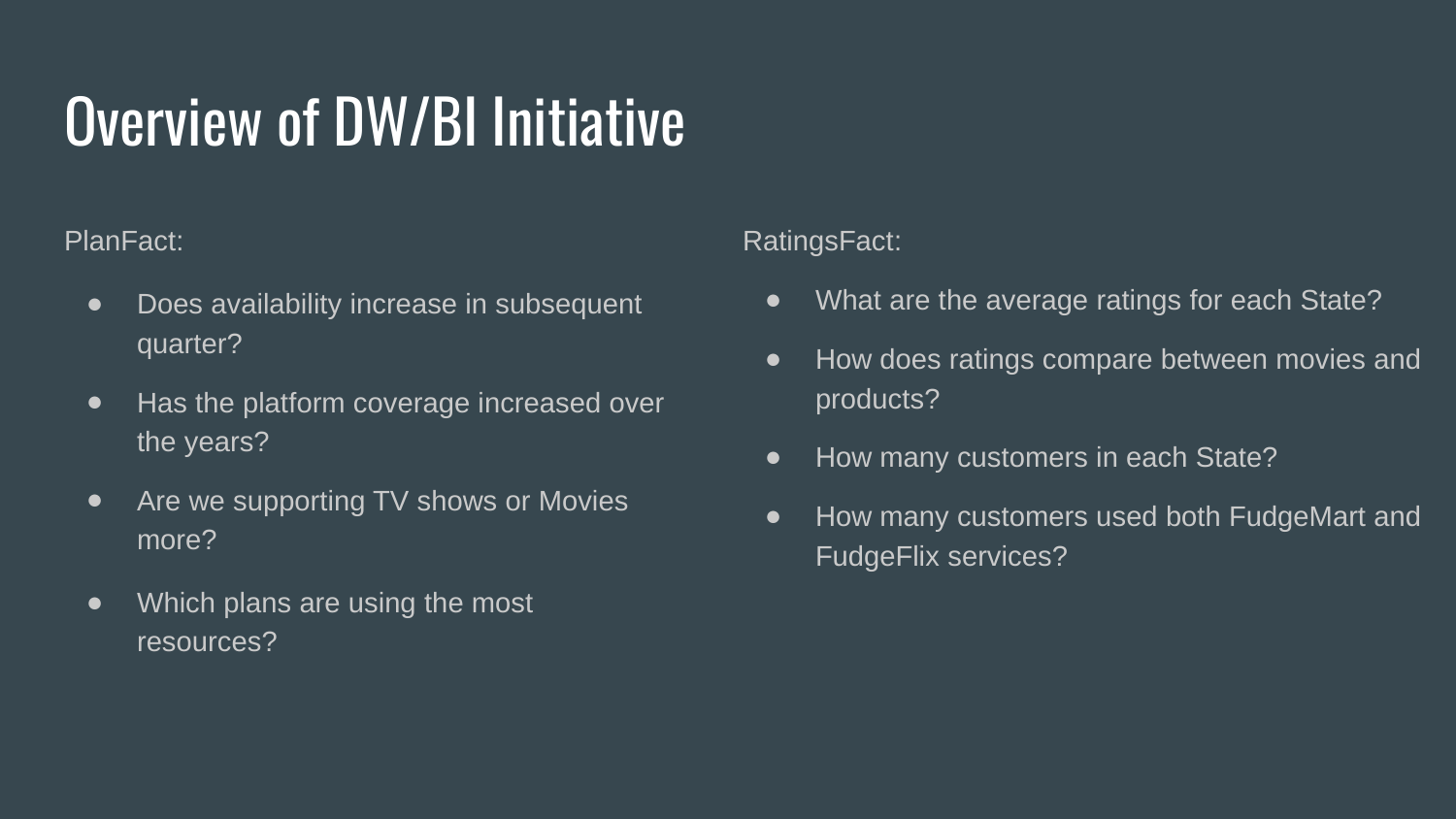

# Overview of DW/BI Initiative
PlanFact:
Does availability increase in subsequent quarter?
Has the platform coverage increased over the years?
Are we supporting TV shows or Movies more?
Which plans are using the most resources?

RatingsFact:
What are the average ratings for each State?
How does ratings compare between movies and products?
How many customers in each State?
How many customers used both FudgeMart and FudgeFlix services?